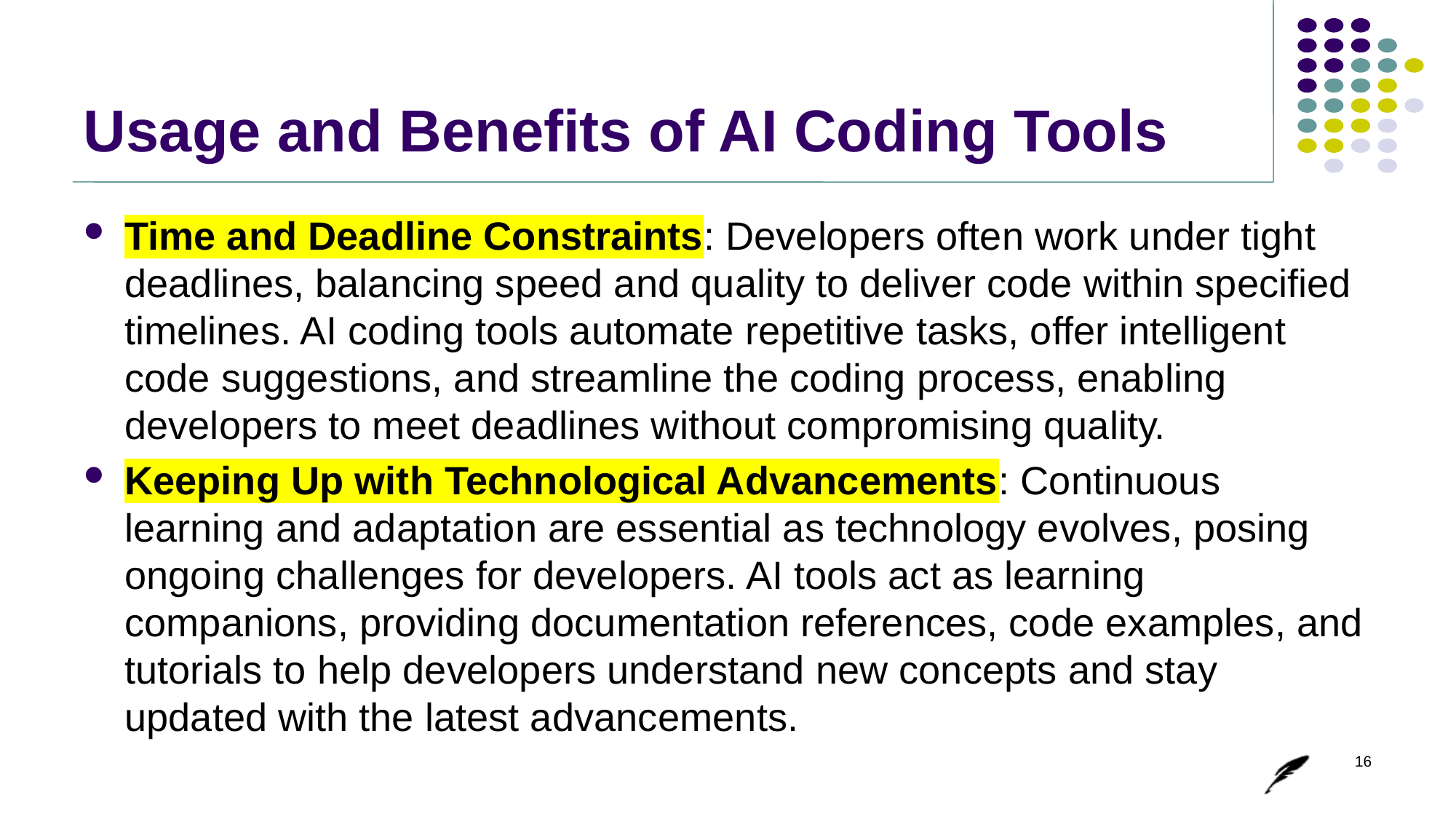

# Usage and Benefits of AI Coding Tools
Time and Deadline Constraints: Developers often work under tight deadlines, balancing speed and quality to deliver code within specified timelines. AI coding tools automate repetitive tasks, offer intelligent code suggestions, and streamline the coding process, enabling developers to meet deadlines without compromising quality.
Keeping Up with Technological Advancements: Continuous learning and adaptation are essential as technology evolves, posing ongoing challenges for developers. AI tools act as learning companions, providing documentation references, code examples, and tutorials to help developers understand new concepts and stay updated with the latest advancements.
16